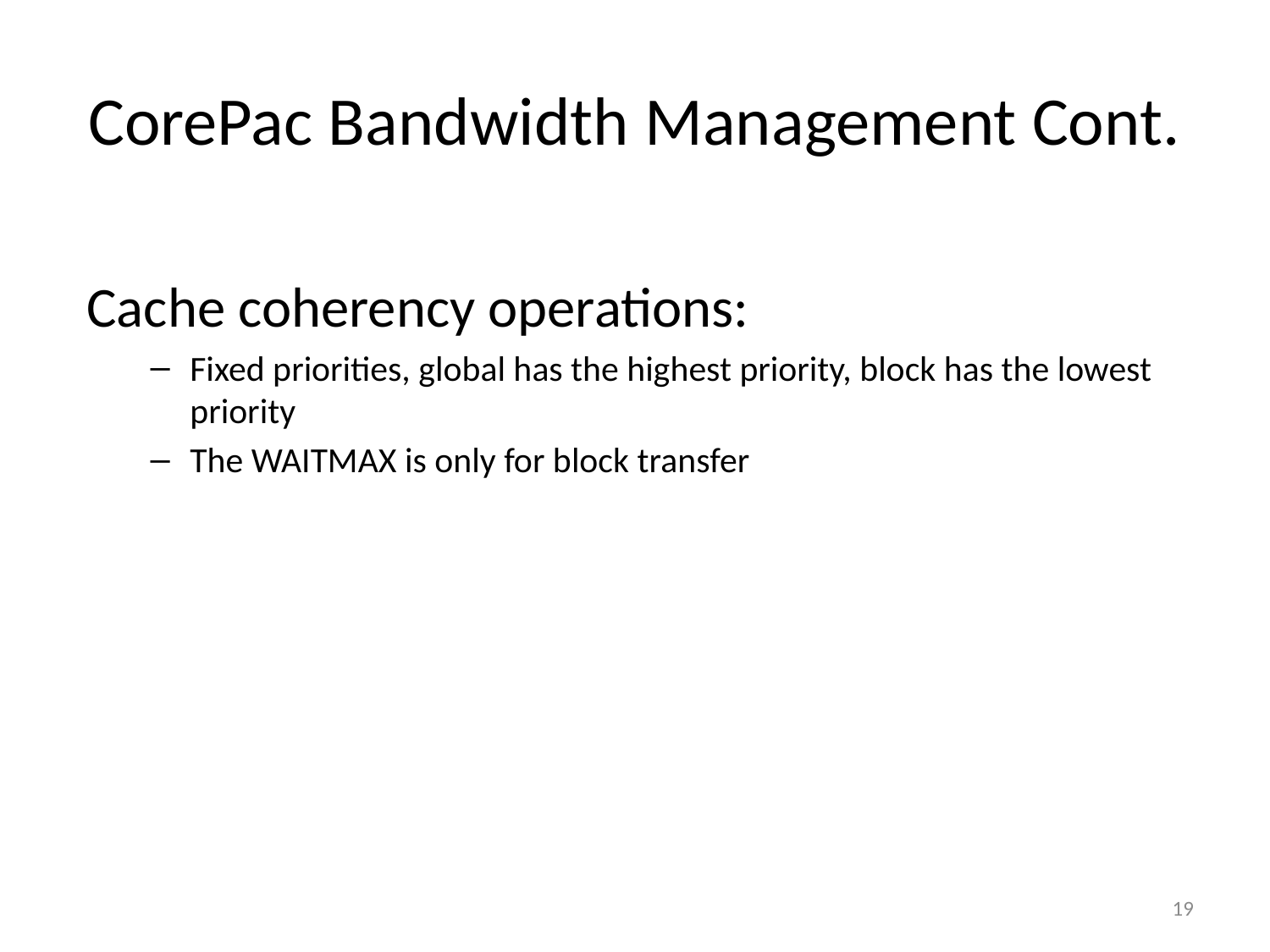

# CorePac Bandwidth Management Cont.
Cache coherency operations:
Fixed priorities, global has the highest priority, block has the lowest priority
The WAITMAX is only for block transfer

19